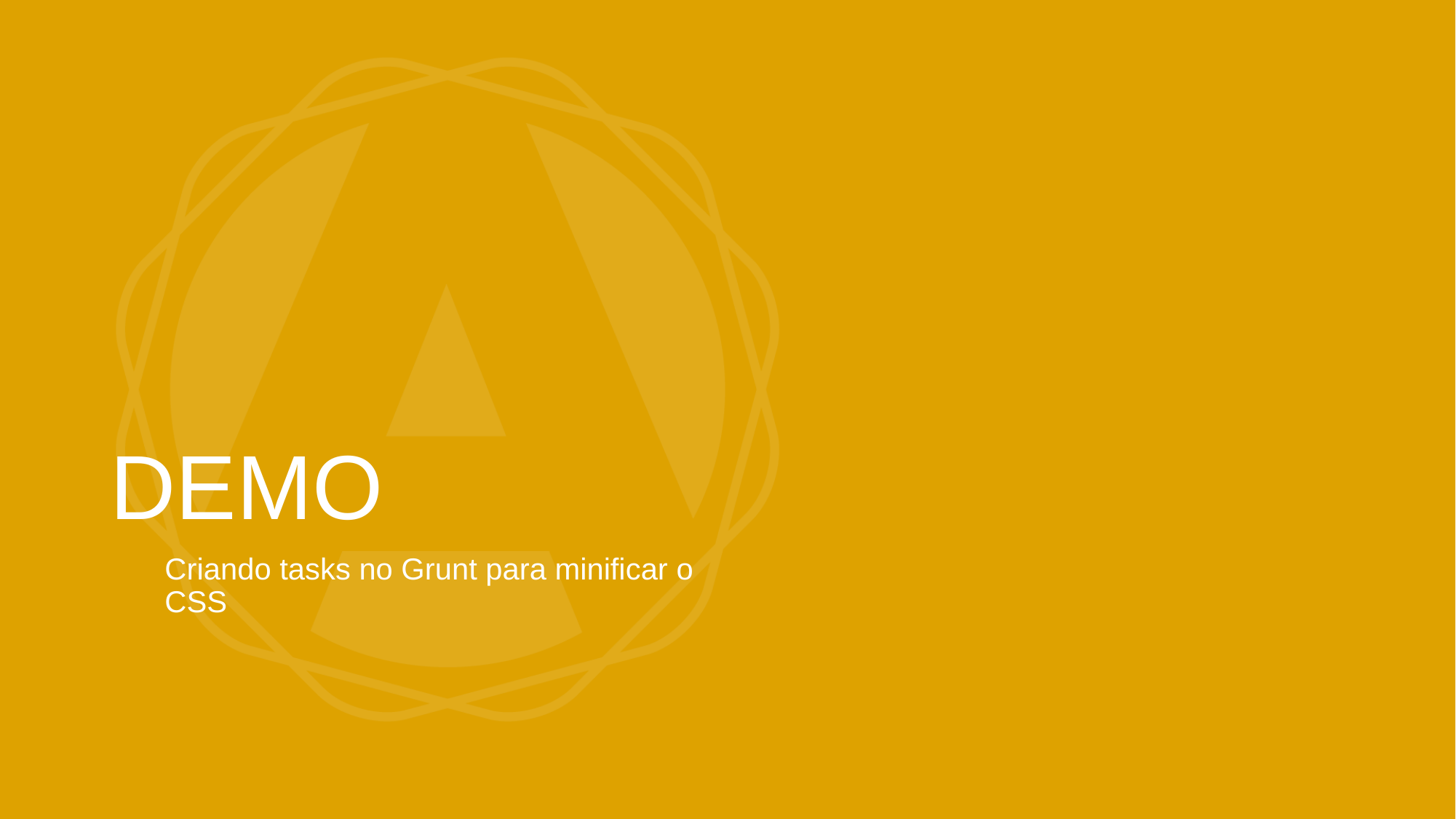

# DEMO
Criando tasks no Grunt para minificar o CSS